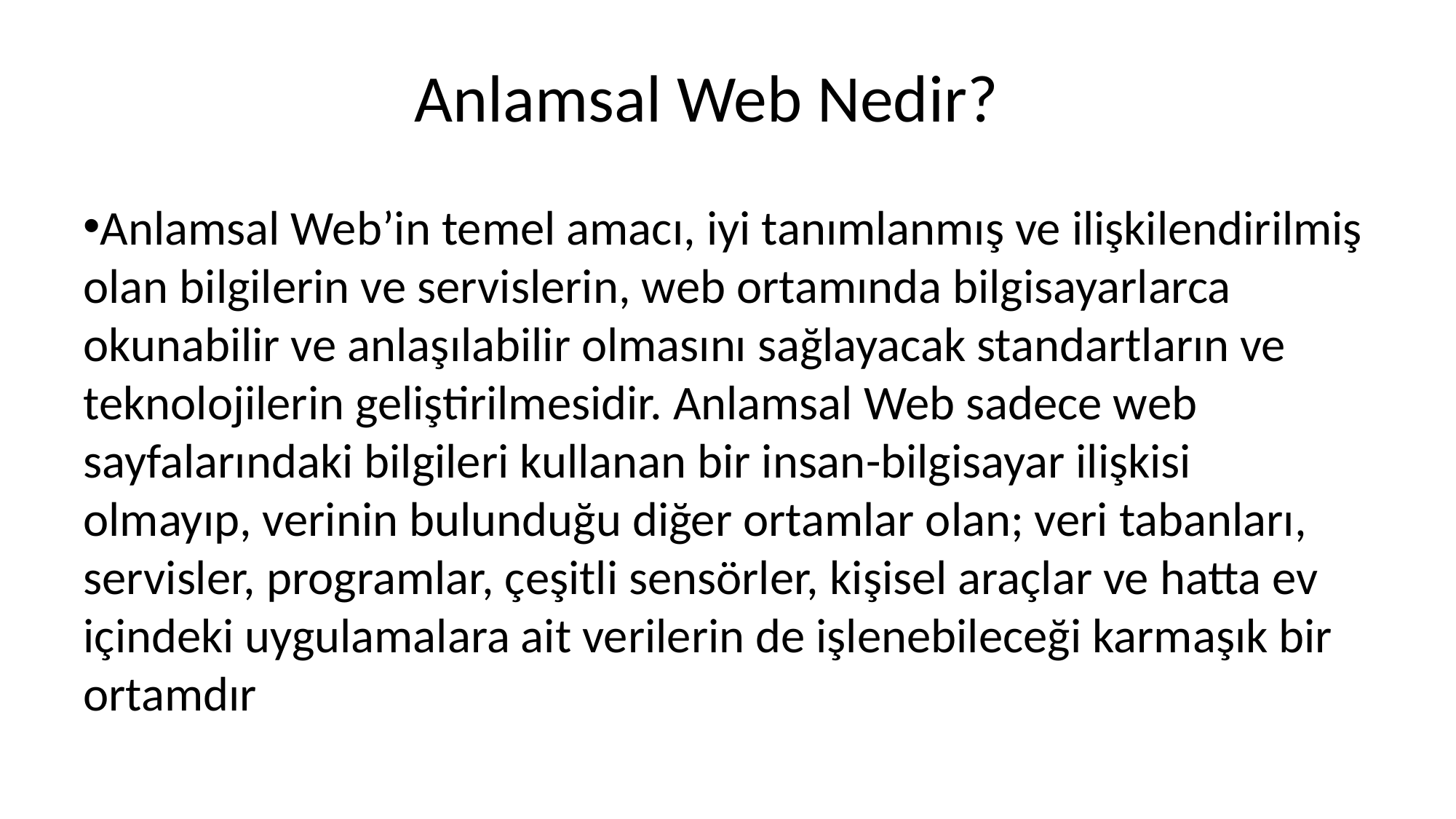

Anlamsal Web Nedir?
Anlamsal Web’in temel amacı, iyi tanımlanmış ve ilişkilendirilmiş olan bilgilerin ve servislerin, web ortamında bilgisayarlarca okunabilir ve anlaşılabilir olmasını sağlayacak standartların ve teknolojilerin geliştirilmesidir. Anlamsal Web sadece web sayfalarındaki bilgileri kullanan bir insan-bilgisayar ilişkisi olmayıp, verinin bulunduğu diğer ortamlar olan; veri tabanları, servisler, programlar, çeşitli sensörler, kişisel araçlar ve hatta ev içindeki uygulamalara ait verilerin de işlenebileceği karmaşık bir ortamdır